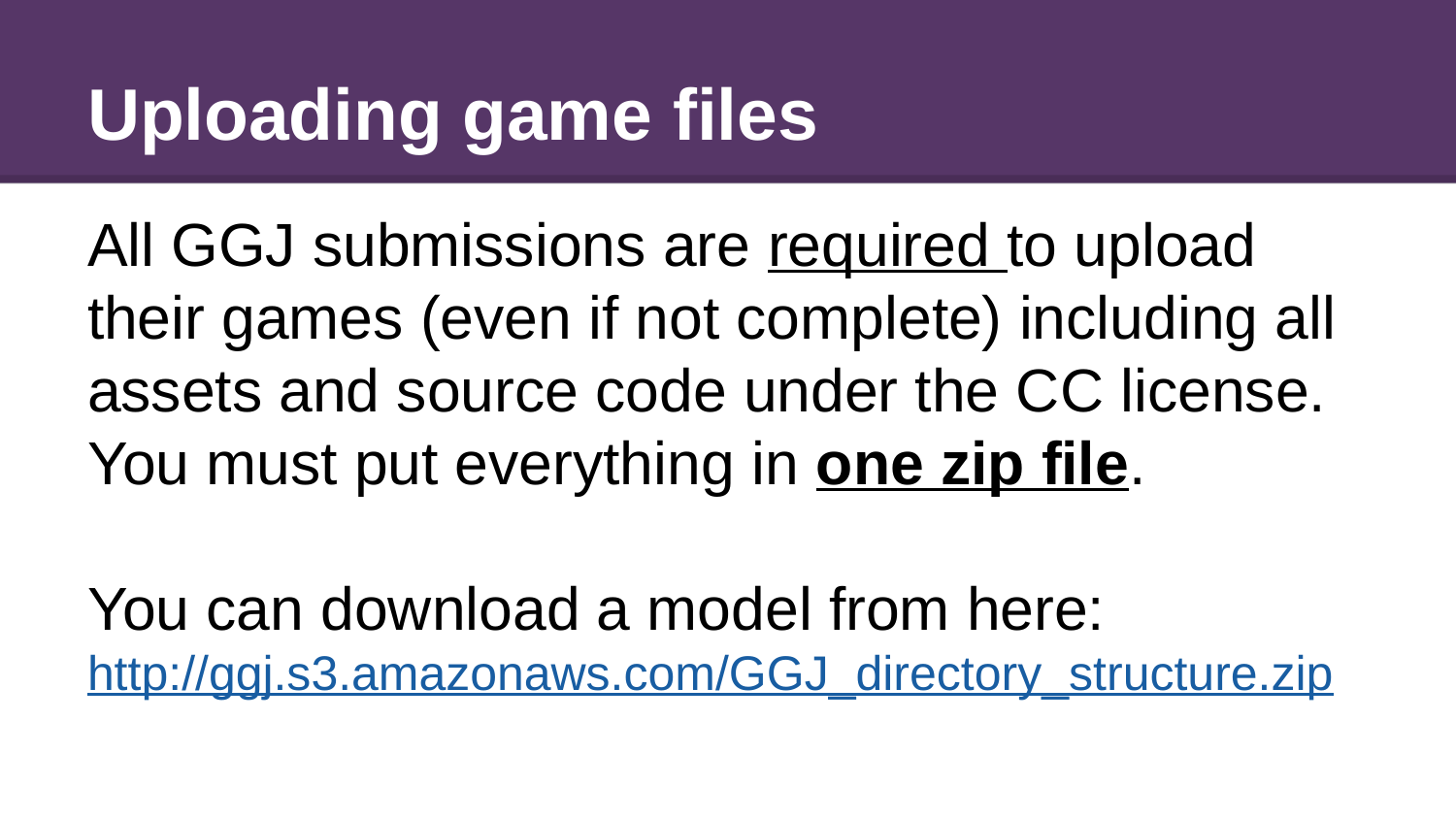

# Uploading game files
All GGJ submissions are required to upload their games (even if not complete) including all assets and source code under the CC license.
You must put everything in one zip file.

You can download a model from here:
http://ggj.s3.amazonaws.com/GGJ_directory_structure.zip